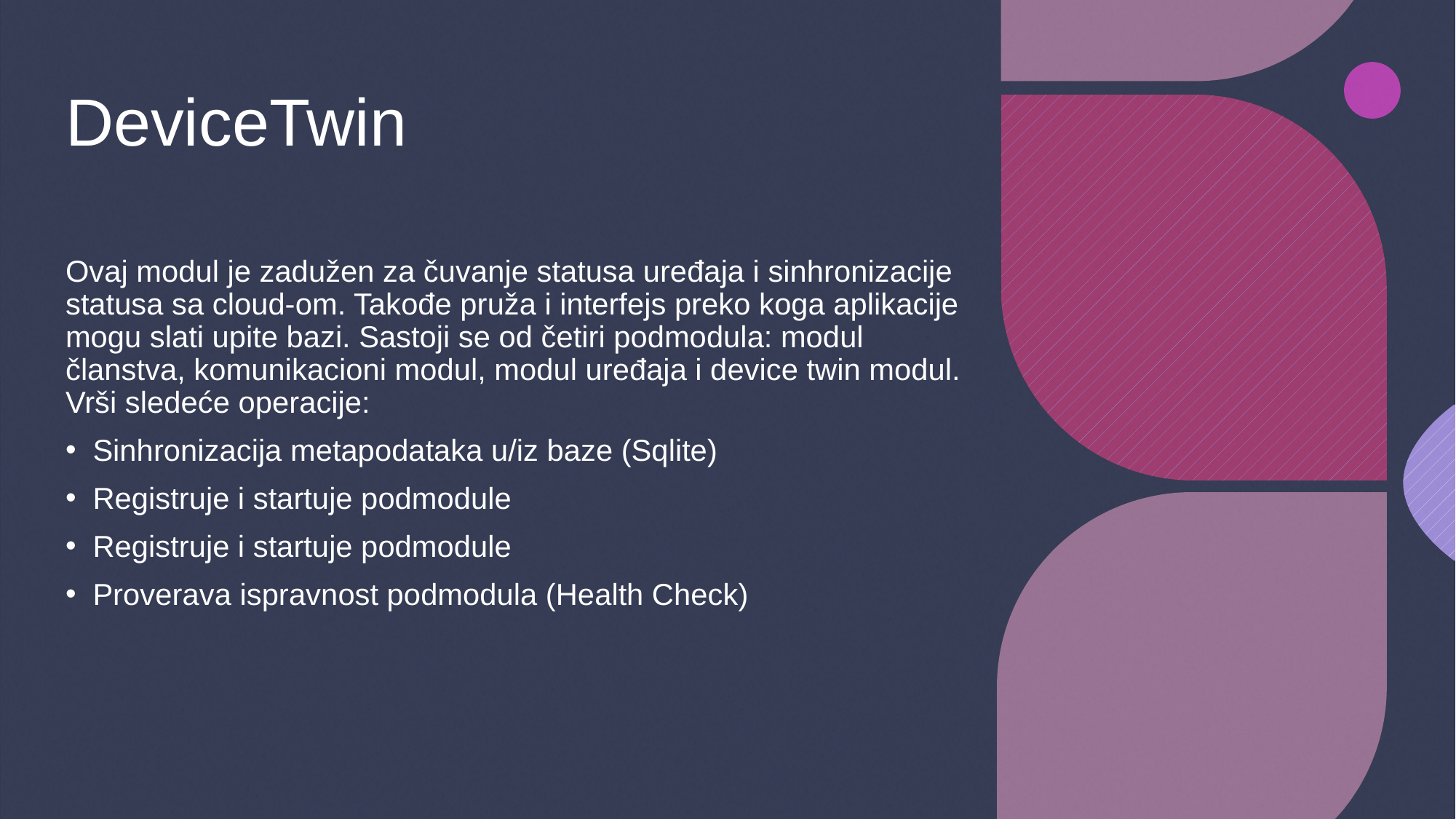

# DeviceTwin

Ovaj modul je zadužen za čuvanje statusa uređaja i sinhronizacije statusa sa cloud-om. Takođe pruža i interfejs preko koga aplikacije mogu slati upite bazi. Sastoji se od četiri podmodula: modul članstva, komunikacioni modul, modul uređaja i device twin modul. Vrši sledeće operacije:
Sinhronizacija metapodataka u/iz baze (Sqlite)
Registruje i startuje podmodule
Registruje i startuje podmodule
Proverava ispravnost podmodula (Health Check)